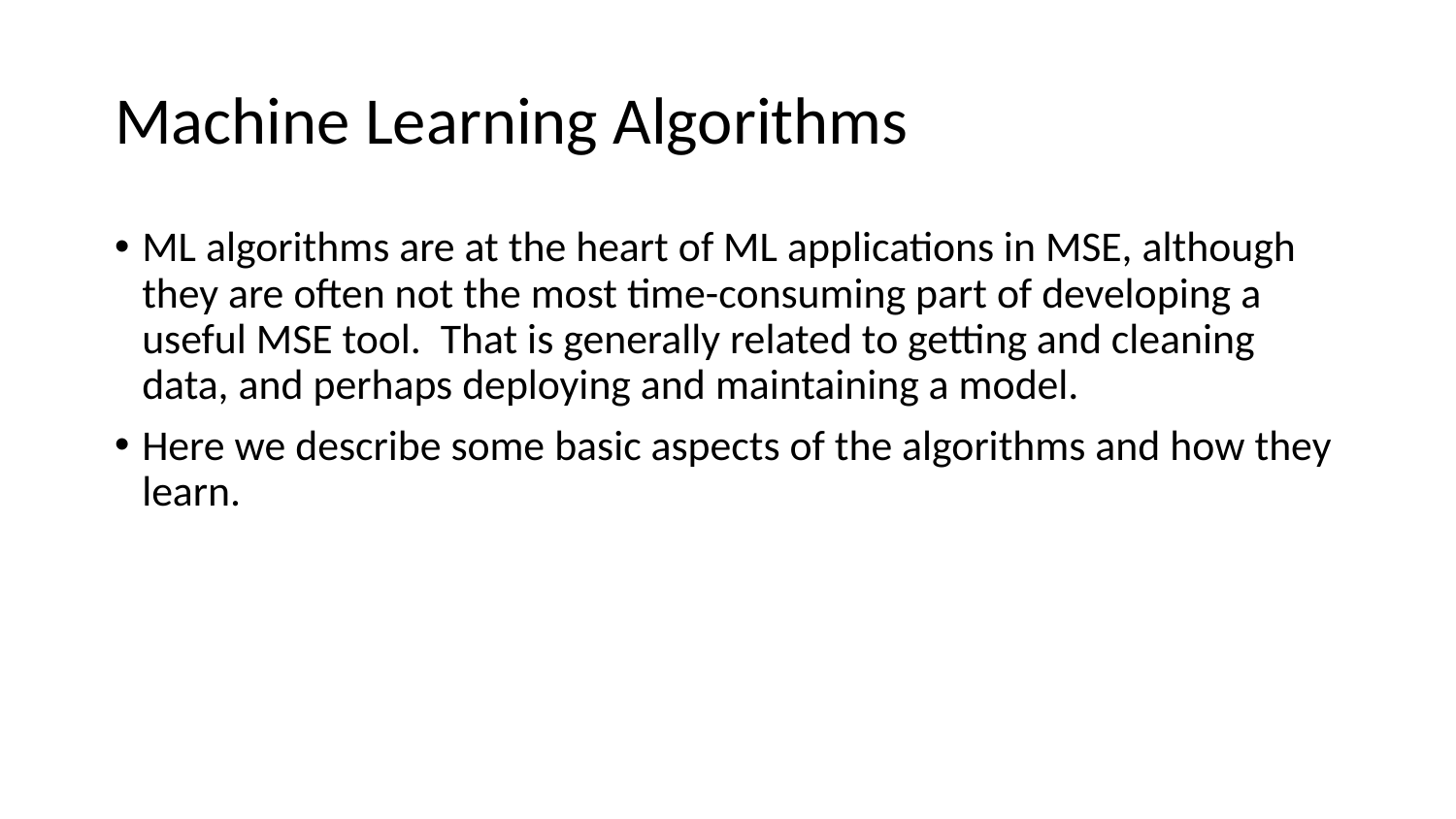

# Machine Learning Algorithms
ML algorithms are at the heart of ML applications in MSE, although they are often not the most time-consuming part of developing a useful MSE tool.  That is generally related to getting and cleaning data, and perhaps deploying and maintaining a model.
Here we describe some basic aspects of the algorithms and how they learn.